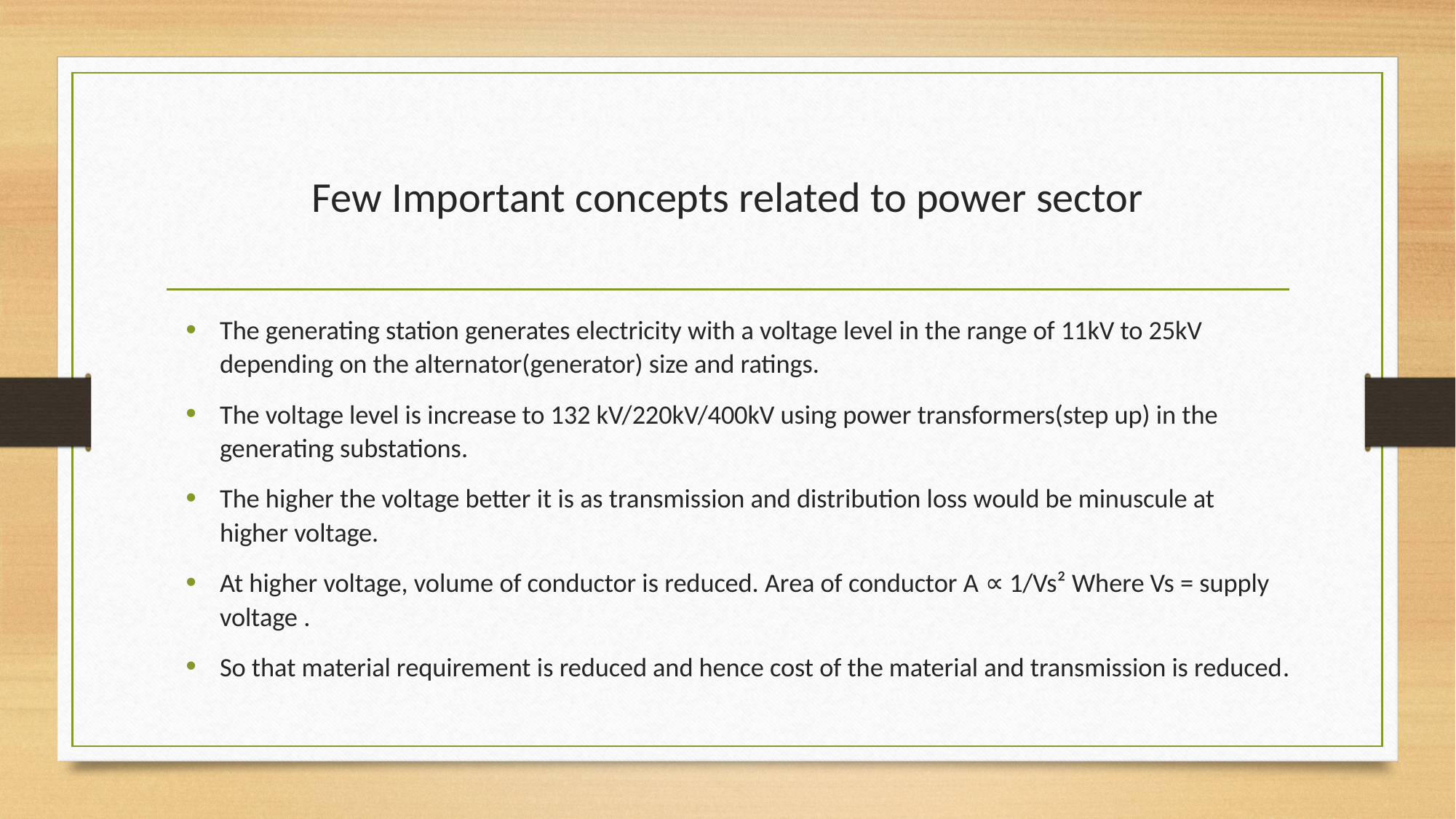

# Few Important concepts related to power sector
The generating station generates electricity with a voltage level in the range of 11kV to 25kV depending on the alternator(generator) size and ratings.
The voltage level is increase to 132 kV/220kV/400kV using power transformers(step up) in the generating substations.
The higher the voltage better it is as transmission and distribution loss would be minuscule at higher voltage.
At higher voltage, volume of conductor is reduced. Area of conductor A ∝ 1/Vs² Where Vs = supply voltage .
So that material requirement is reduced and hence cost of the material and transmission is reduced.